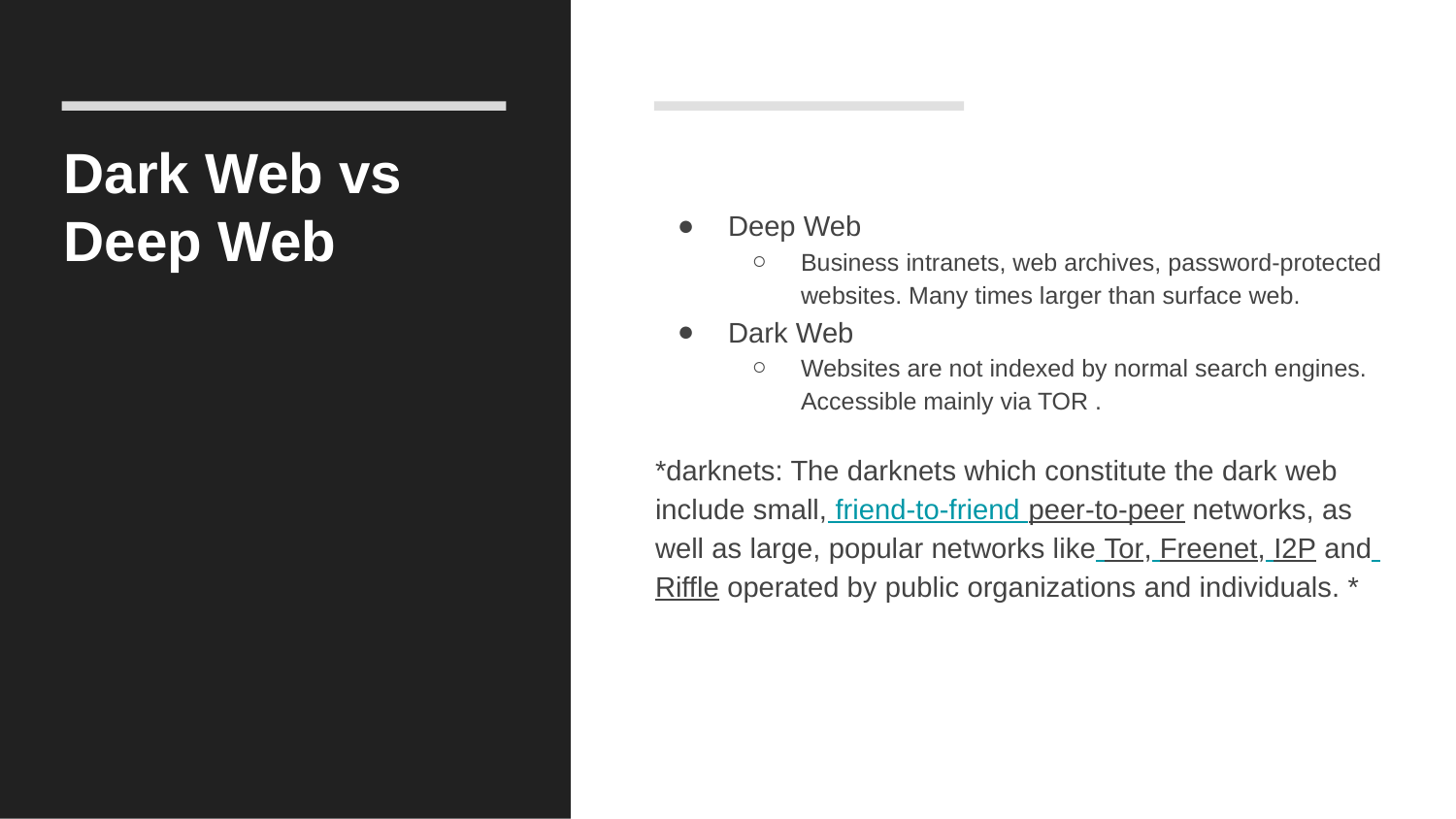

# Dark Web vs Deep Web

Deep Web
Business intranets, web archives, password-protected websites. Many times larger than surface web.
Dark Web
Websites are not indexed by normal search engines. Accessible mainly via TOR .
*darknets: The darknets which constitute the dark web include small, friend-to-friend peer-to-peer networks, as well as large, popular networks like Tor, Freenet, I2P and Riffle operated by public organizations and individuals. *